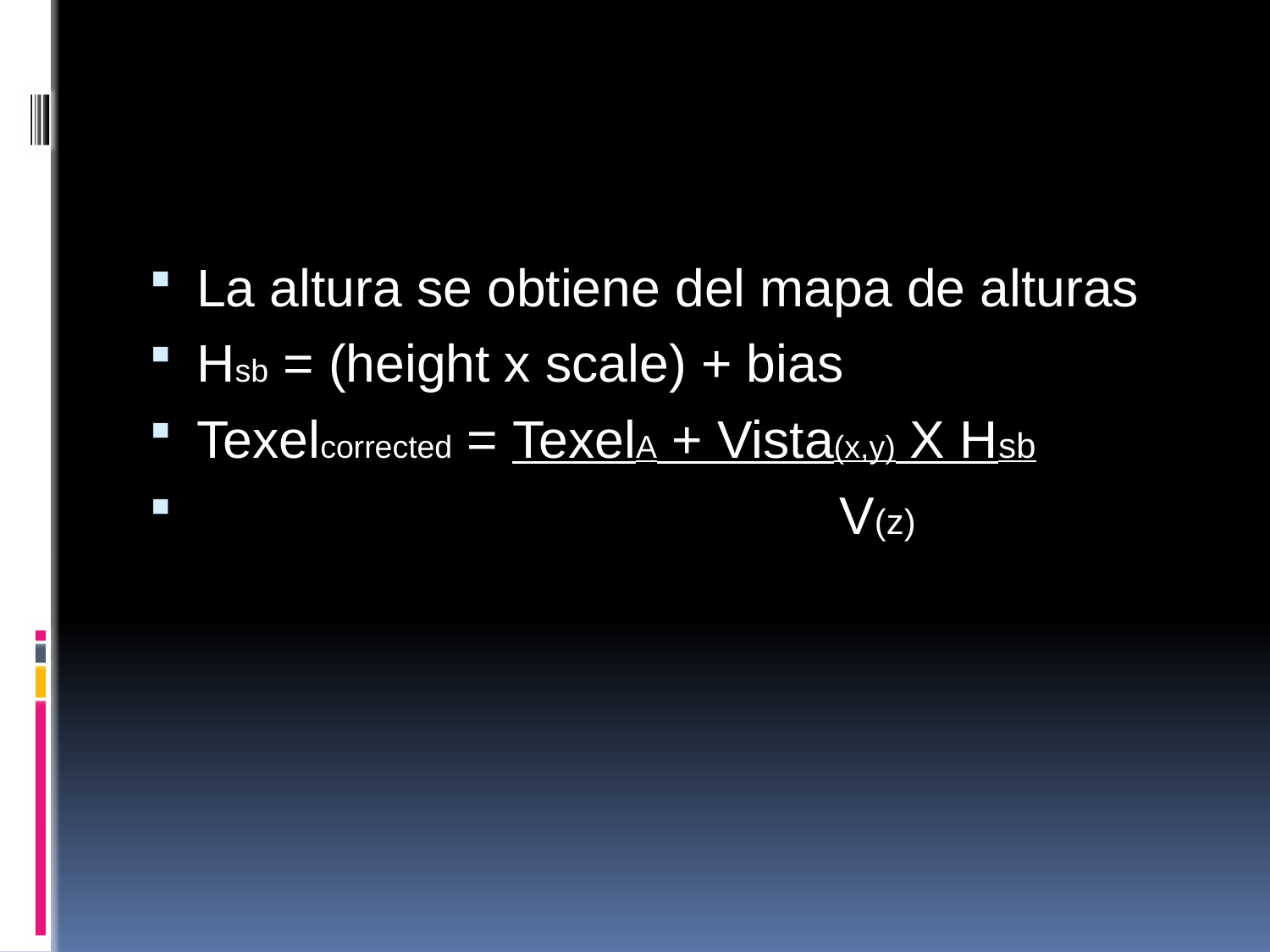

#
La altura se obtiene del mapa de alturas
Hsb = (height x scale) + bias
Texelcorrected = TexelA + Vista(x,y) X Hsb
                                            V(z)